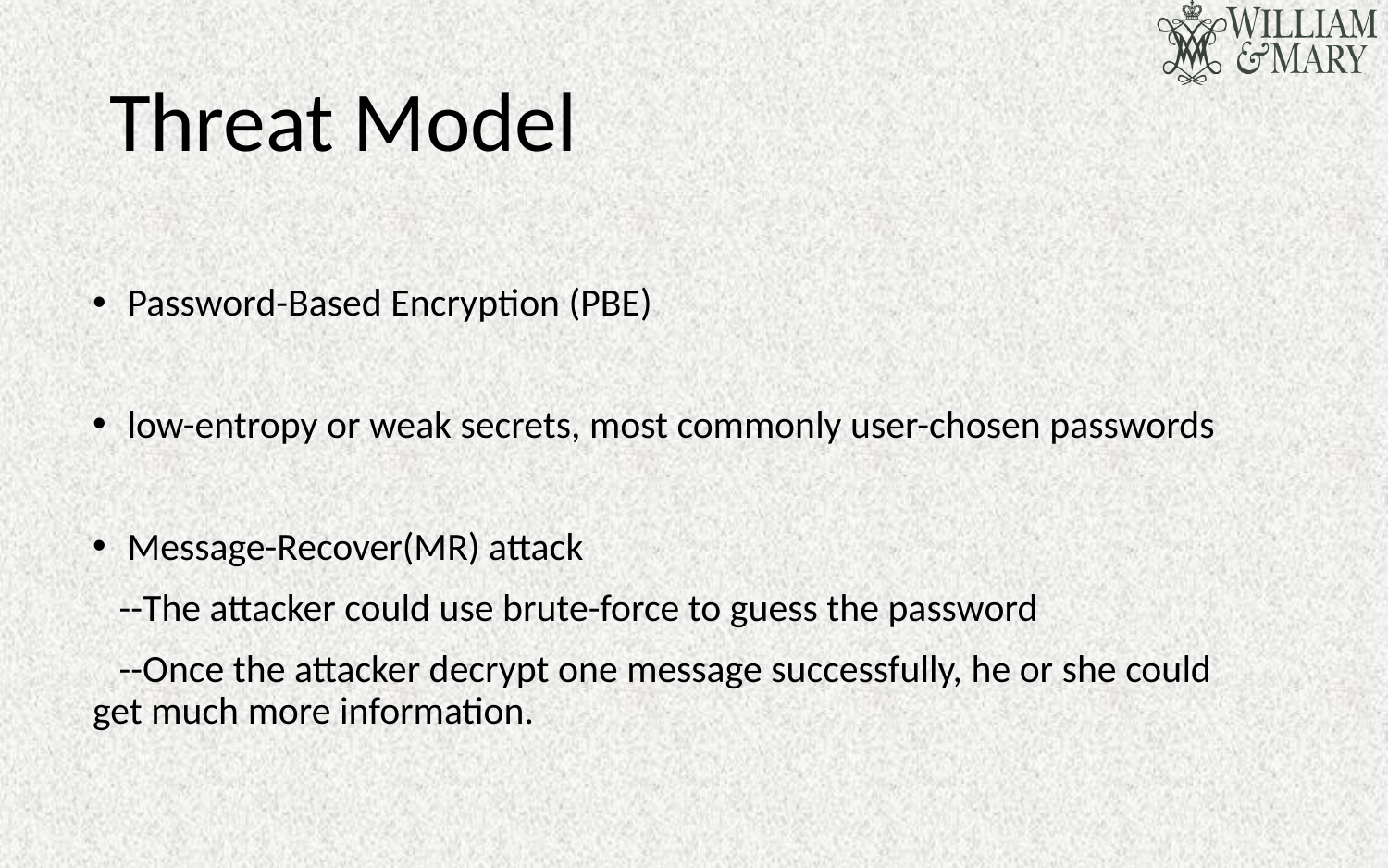

# Threat Model
Password-Based Encryption (PBE)

low-entropy or weak secrets, most commonly user-chosen passwords

Message-Recover(MR) attack
   --The attacker could use brute-force to guess the password
   --Once the attacker decrypt one message successfully, he or she could get much more information.